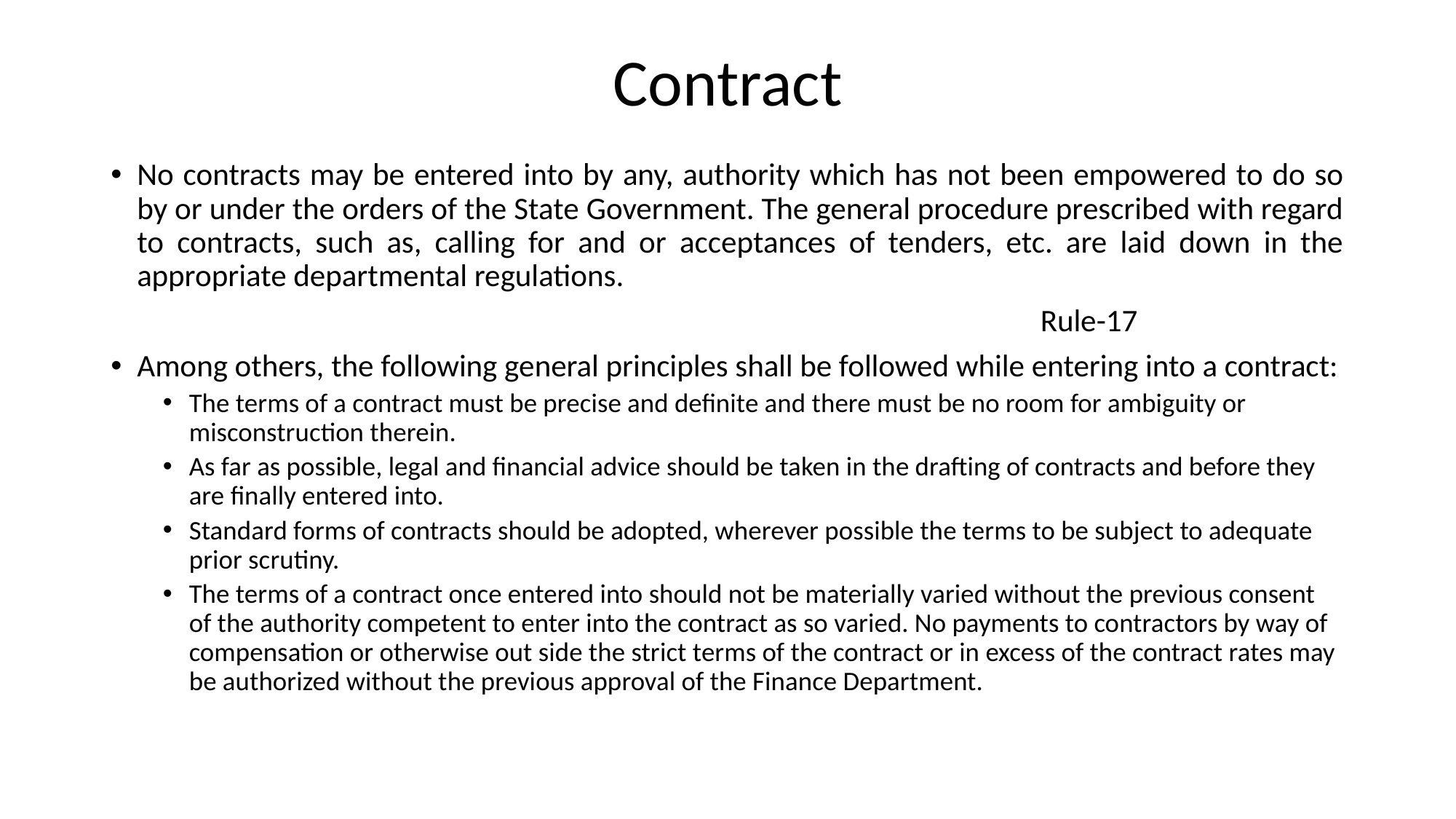

# Contract
No contracts may be entered into by any, authority which has not been empowered to do so by or under the orders of the State Government. The general procedure prescribed with regard to contracts, such as, calling for and or acceptances of tenders, etc. are laid down in the appropriate departmental regulations.
                                                                                                                                   Rule-17
Among others, the following general principles shall be followed while entering into a contract:
The terms of a contract must be precise and definite and there must be no room for ambiguity or misconstruction therein.
As far as possible, legal and financial advice should be taken in the drafting of contracts and before they are finally entered into.
Standard forms of contracts should be adopted, wherever possible the terms to be subject to adequate prior scrutiny.
The terms of a contract once entered into should not be materially varied without the previous consent of the authority competent to enter into the contract as so varied. No payments to contractors by way of compensation or otherwise out side the strict terms of the contract or in excess of the contract rates may be authorized without the previous approval of the Finance Department.